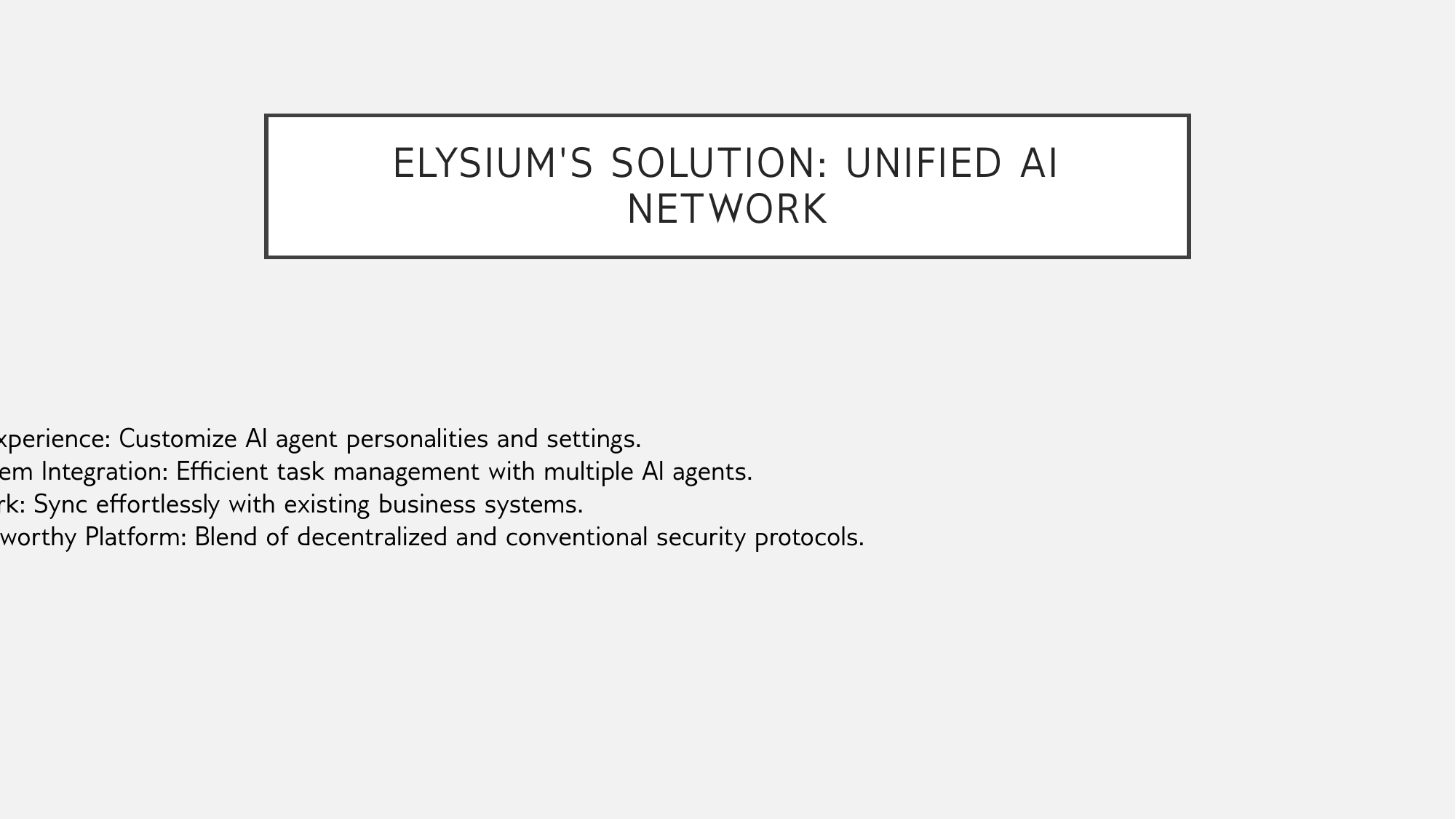

# Elysium's Solution: Unified AI Network

Our Solution
- Seamless User Experience: Customize AI agent personalities and settings.
- Dynamic Ecosystem Integration: Efficient task management with multiple AI agents.
- Unified AI Network: Sync effortlessly with existing business systems.
- Secure and Trustworthy Platform: Blend of decentralized and conventional security protocols.